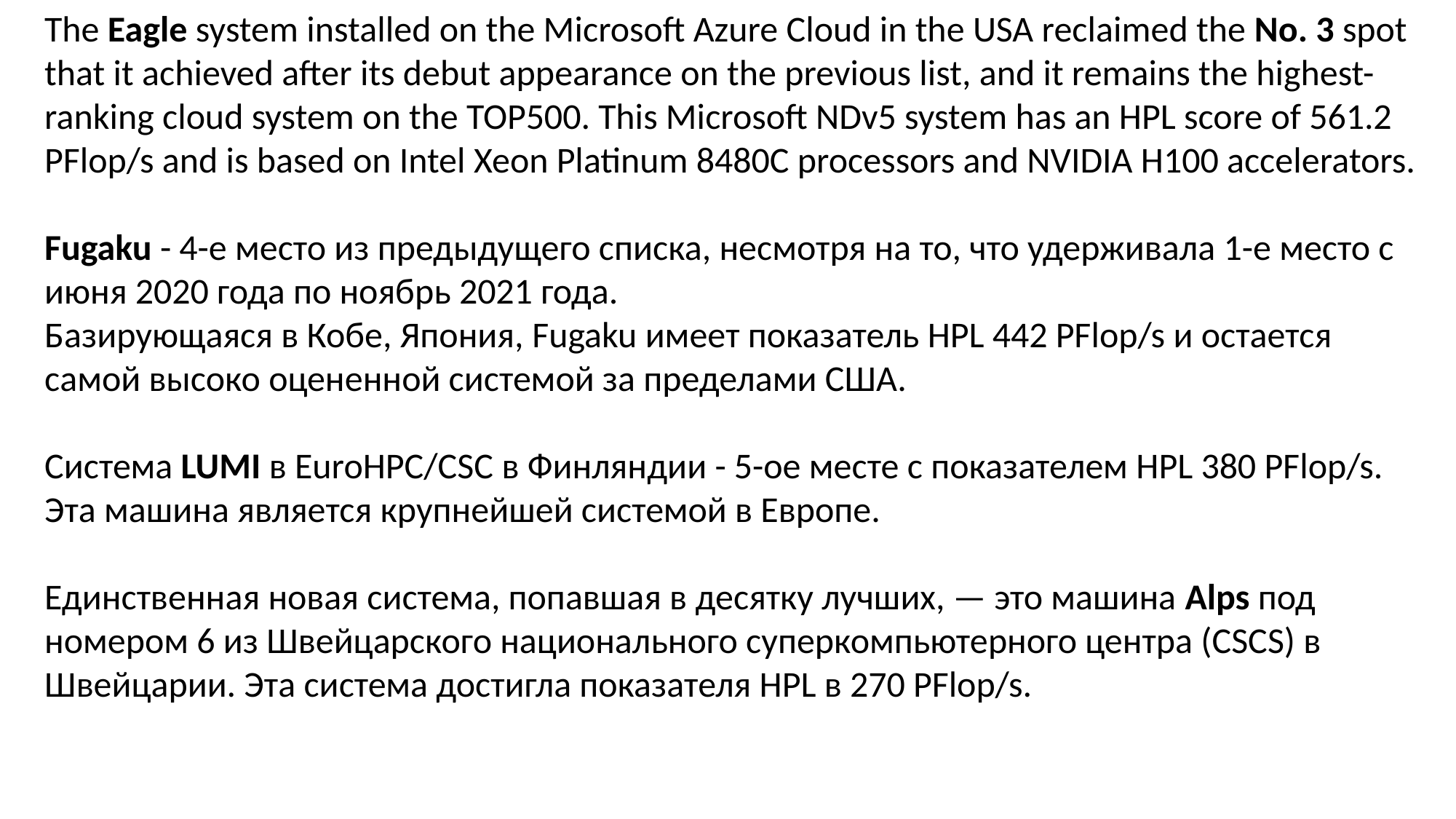

The Eagle system installed on the Microsoft Azure Cloud in the USA reclaimed the No. 3 spot that it achieved after its debut appearance on the previous list, and it remains the highest-ranking cloud system on the TOP500. This Microsoft NDv5 system has an HPL score of 561.2 PFlop/s and is based on Intel Xeon Platinum 8480C processors and NVIDIA H100 accelerators.

Fugaku - 4-е место из предыдущего списка, несмотря на то, что удерживала 1-е место с июня 2020 года по ноябрь 2021 года.
Базирующаяся в Кобе, Япония, Fugaku имеет показатель HPL 442 PFlop/s и остается самой высоко оцененной системой за пределами США.

Система LUMI в EuroHPC/CSC в Финляндии - 5-ое месте с показателем HPL 380 PFlop/s. Эта машина является крупнейшей системой в Европе.

Единственная новая система, попавшая в десятку лучших, — это машина Alps под номером 6 из Швейцарского национального суперкомпьютерного центра (CSCS) в Швейцарии. Эта система достигла показателя HPL в 270 PFlop/s.